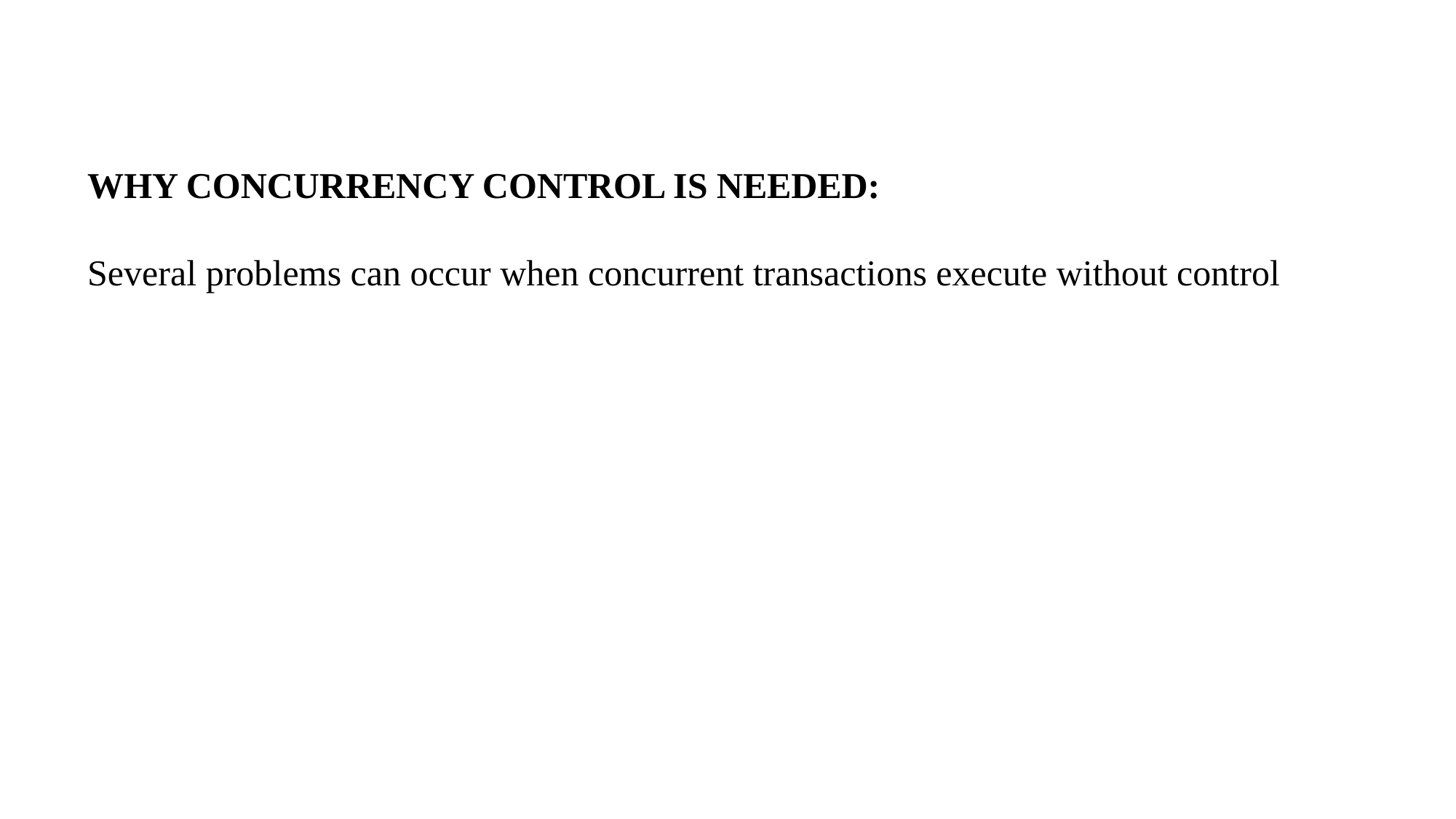

WHY CONCURRENCY CONTROL IS NEEDED:

Several problems can occur when concurrent transactions execute without control